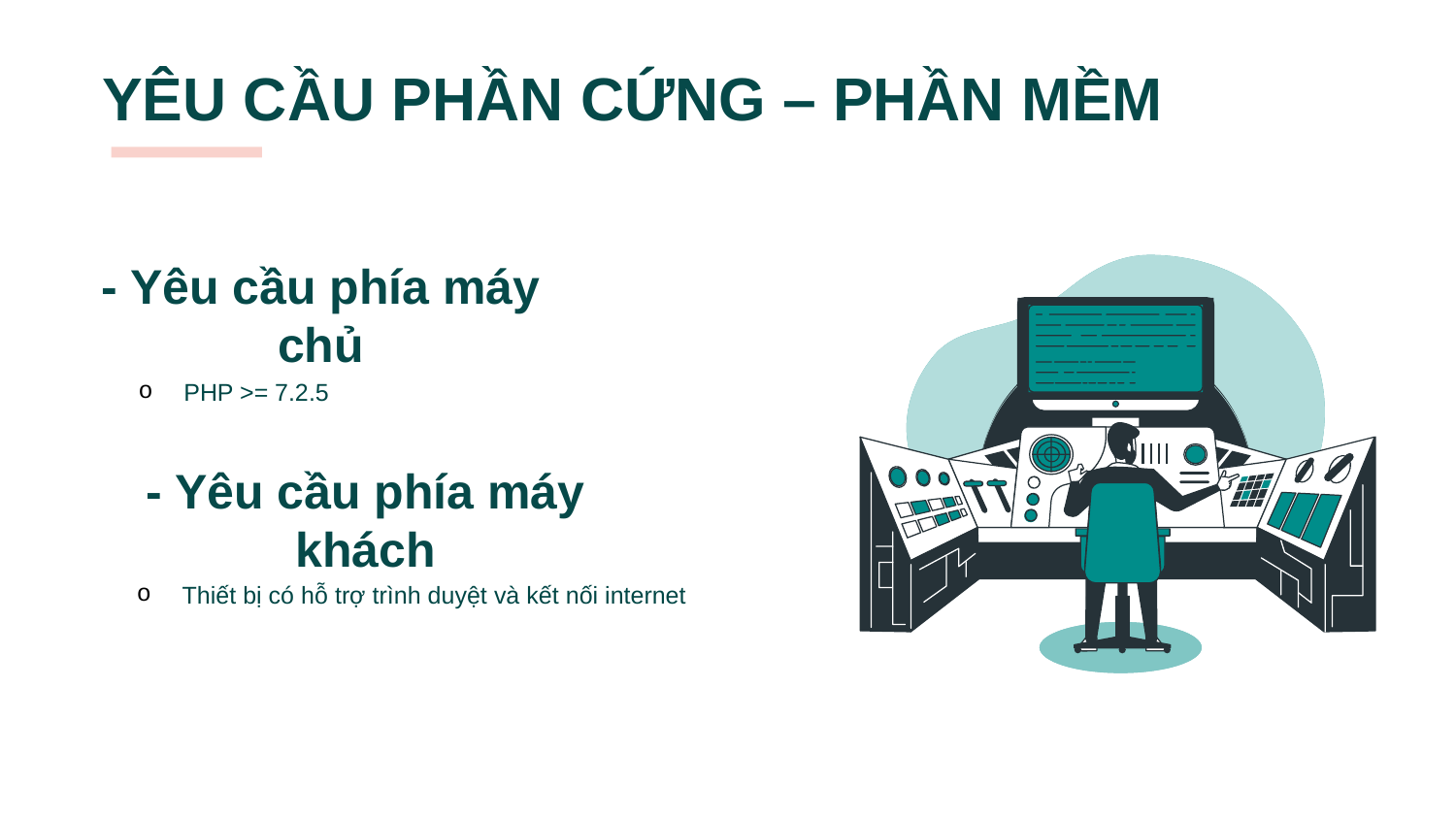

YÊU CẦU PHẦN CỨNG – PHẦN MỀM

- Yêu cầu phía máy chủ

PHP >= 7.2.5

- Yêu cầu phía máy khách
Thiết bị có hỗ trợ trình duyệt và kết nối internet